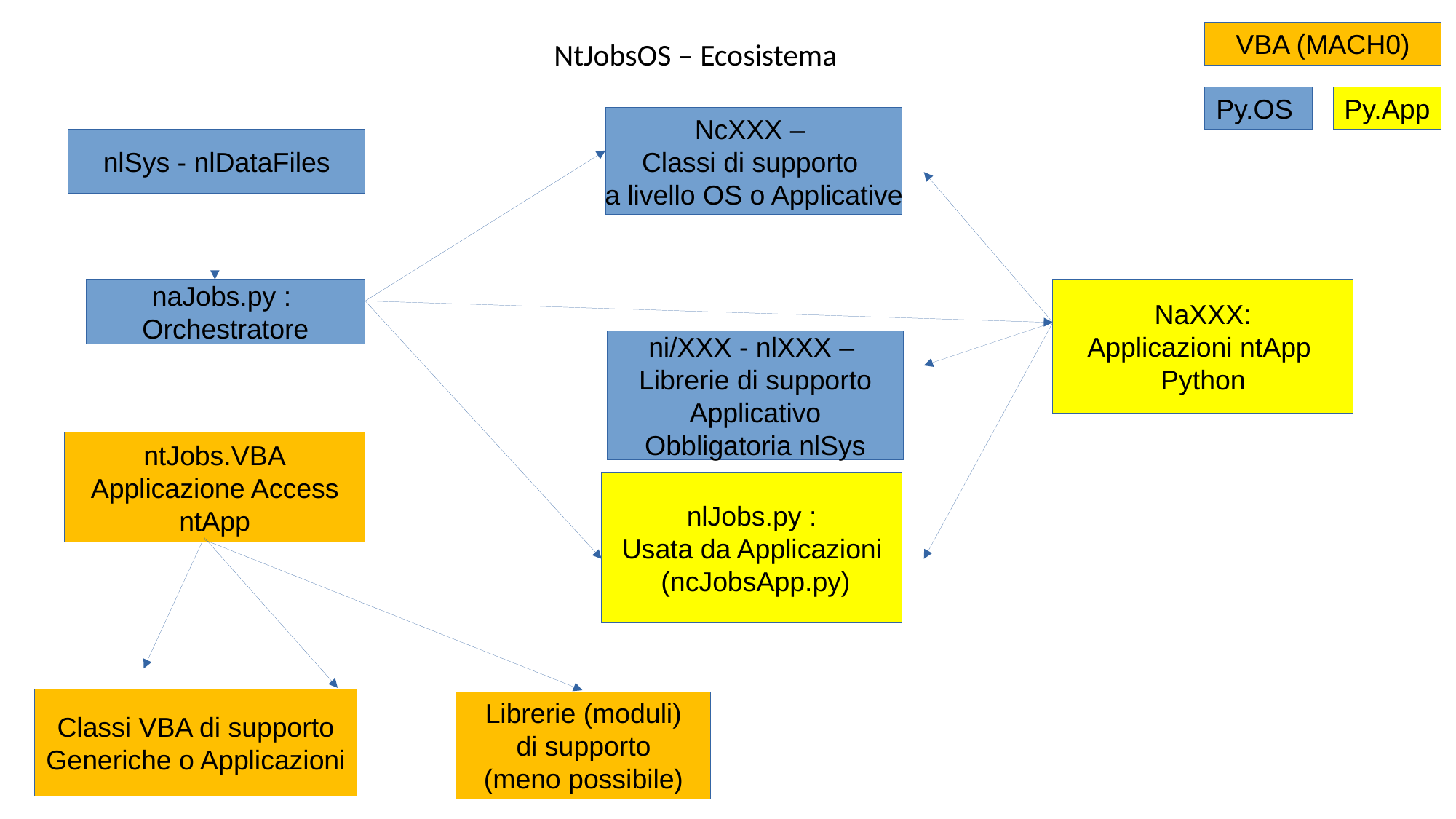

VBA (MACH0)
NtJobsOS – Ecosistema
Py.OS
Py.App
NcXXX –
Classi di supporto
a livello OS o Applicative
nlSys - nlDataFiles

naJobs.py :
Orchestratore
NaXXX:
Applicazioni ntApp
Python

ni/XXX - nlXXX –
Librerie di supporto
Applicativo
Obbligatoria nlSys
ntJobs.VBA
Applicazione Access
ntApp
nlJobs.py :
Usata da Applicazioni
 (ncJobsApp.py)

Classi VBA di supporto
Generiche o Applicazioni
Librerie (moduli)
di supporto
(meno possibile)